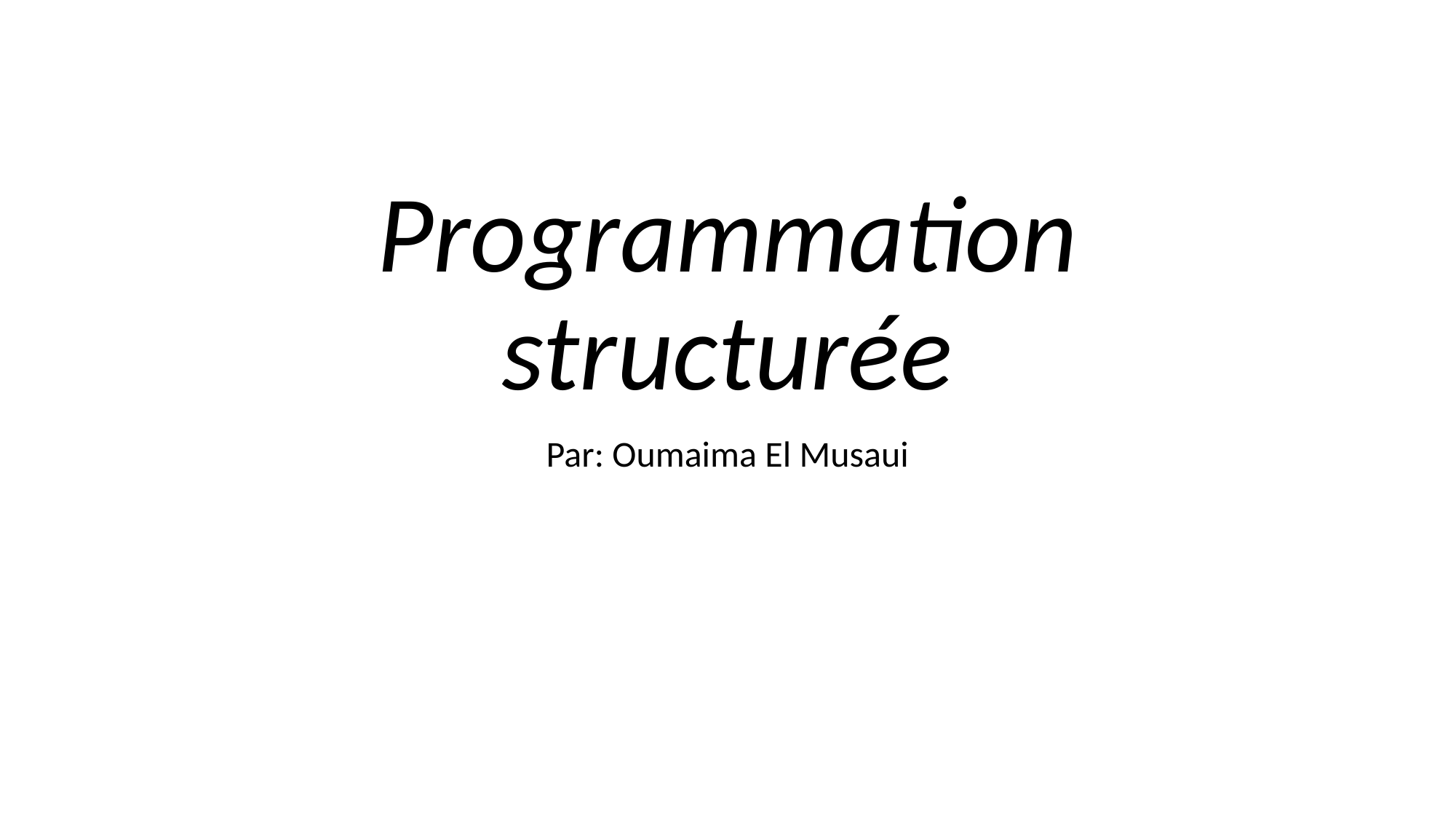

# Programmation structurée
Par: Oumaima El Musaui